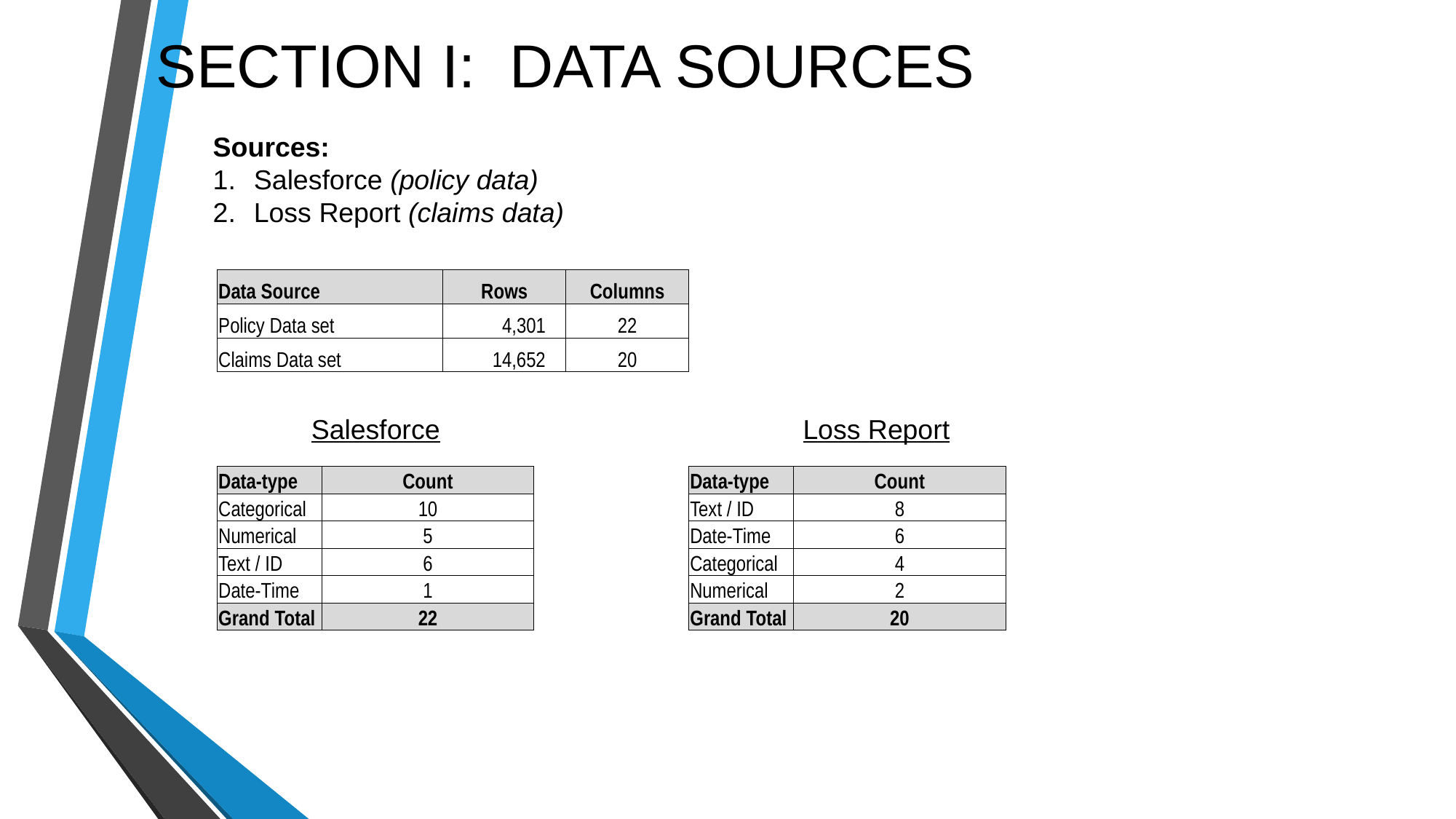

SECTION I:  DATA SOURCES
Sources:
Salesforce (policy data)
Loss Report (claims data)
| Data Source | Rows | Columns |
| --- | --- | --- |
| Policy Data set | 4,301 | 22 |
| Claims Data set | 14,652 | 20 |
Salesforce
Loss Report
| Data-type | Count |
| --- | --- |
| Categorical | 10 |
| Numerical | 5 |
| Text / ID | 6 |
| Date-Time | 1 |
| Grand Total | 22 |
| Data-type | Count |
| --- | --- |
| Text / ID | 8 |
| Date-Time | 6 |
| Categorical | 4 |
| Numerical | 2 |
| Grand Total | 20 |